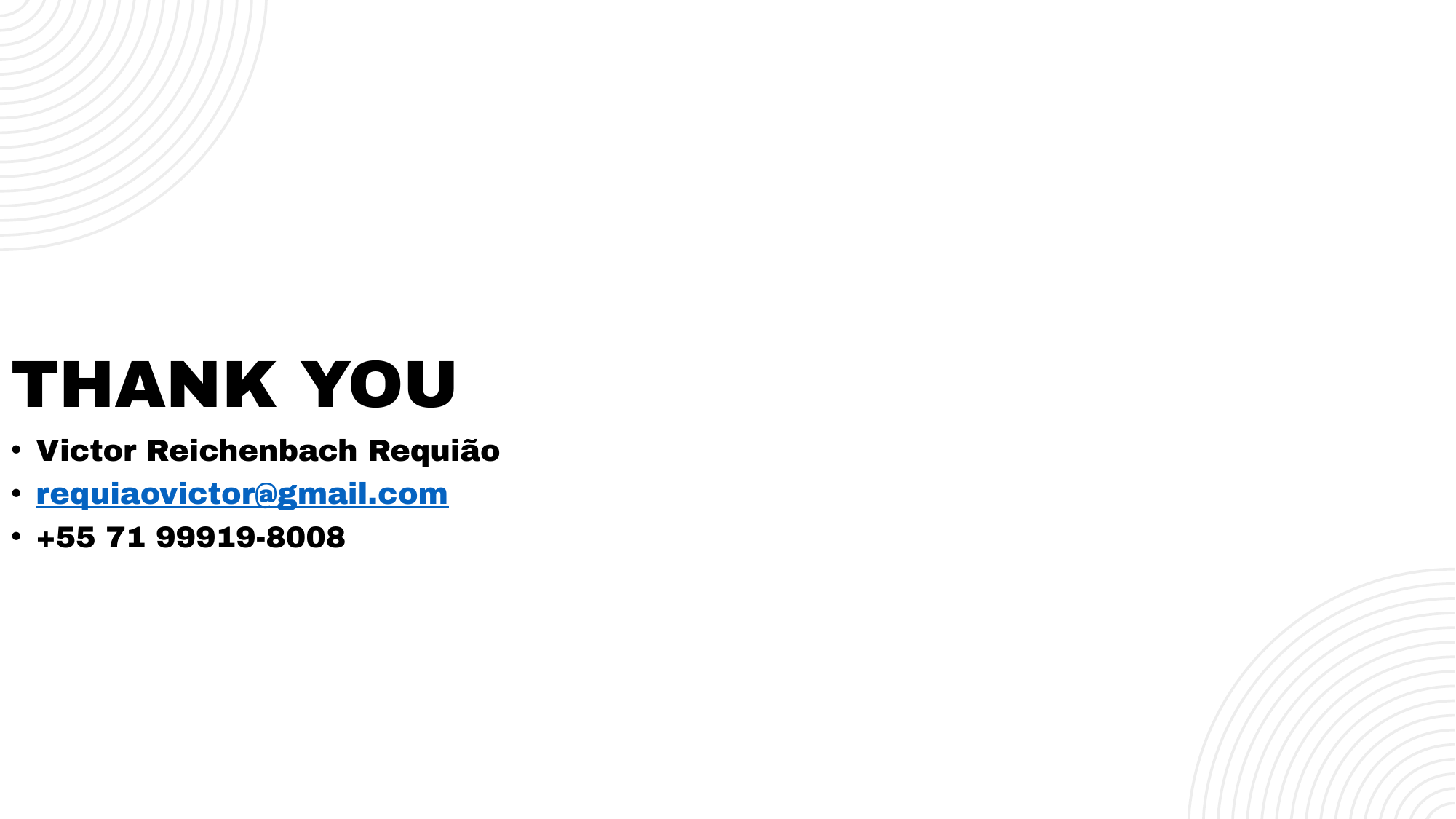

THANK YOU
Victor Reichenbach Requião
requiaovictor@gmail.com
+55 71 99919-8008